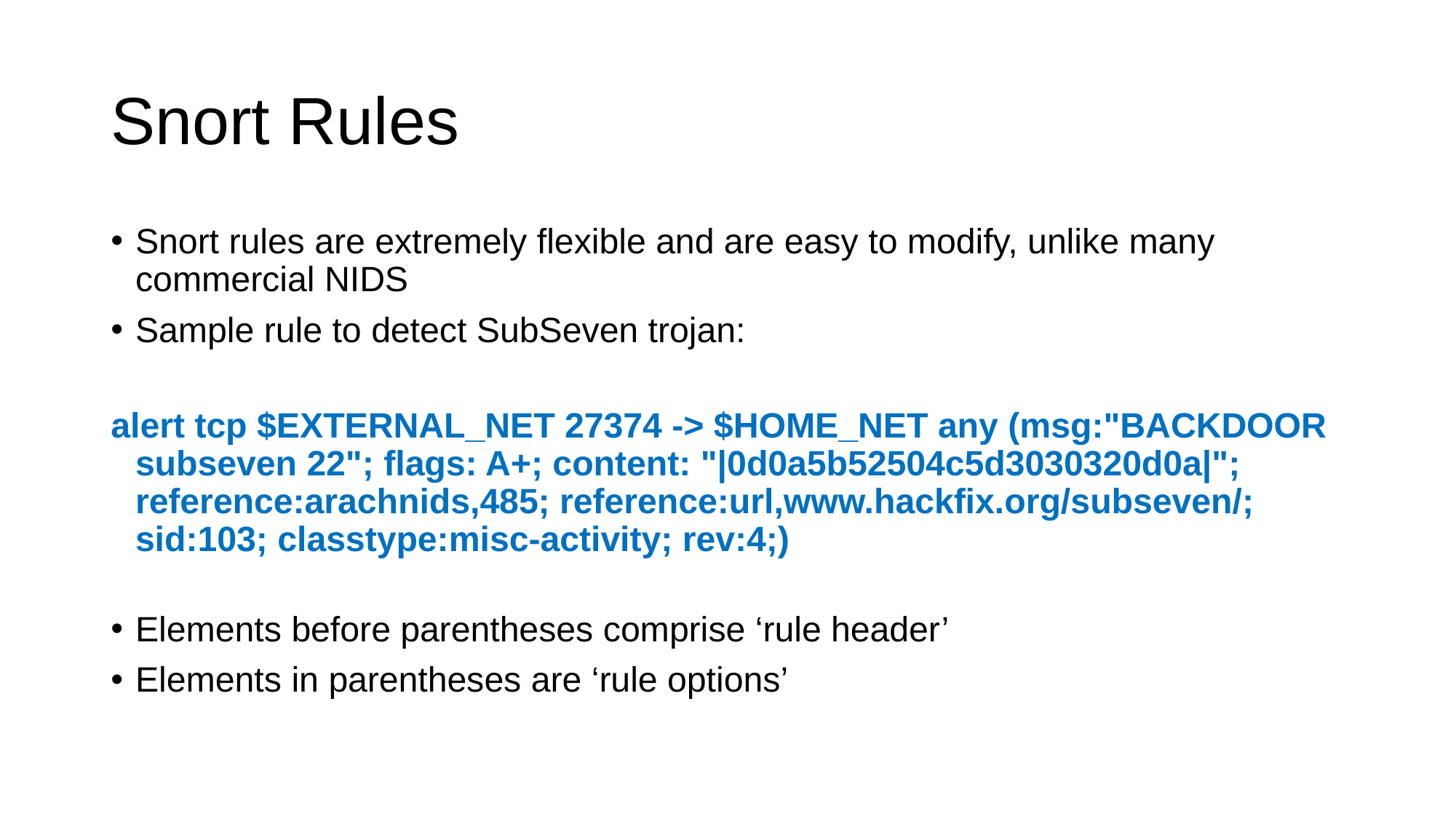

# Snort Rules
Snort rules are extremely flexible and are easy to modify, unlike many commercial NIDS
Sample rule to detect SubSeven trojan:

alert tcp $EXTERNAL_NET 27374 -> $HOME_NET any (msg:"BACKDOOR subseven 22"; flags: A+; content: "|0d0a5b52504c5d3030320d0a|"; reference:arachnids,485; reference:url,www.hackfix.org/subseven/; sid:103; classtype:misc-activity; rev:4;)

Elements before parentheses comprise ‘rule header’
Elements in parentheses are ‘rule options’